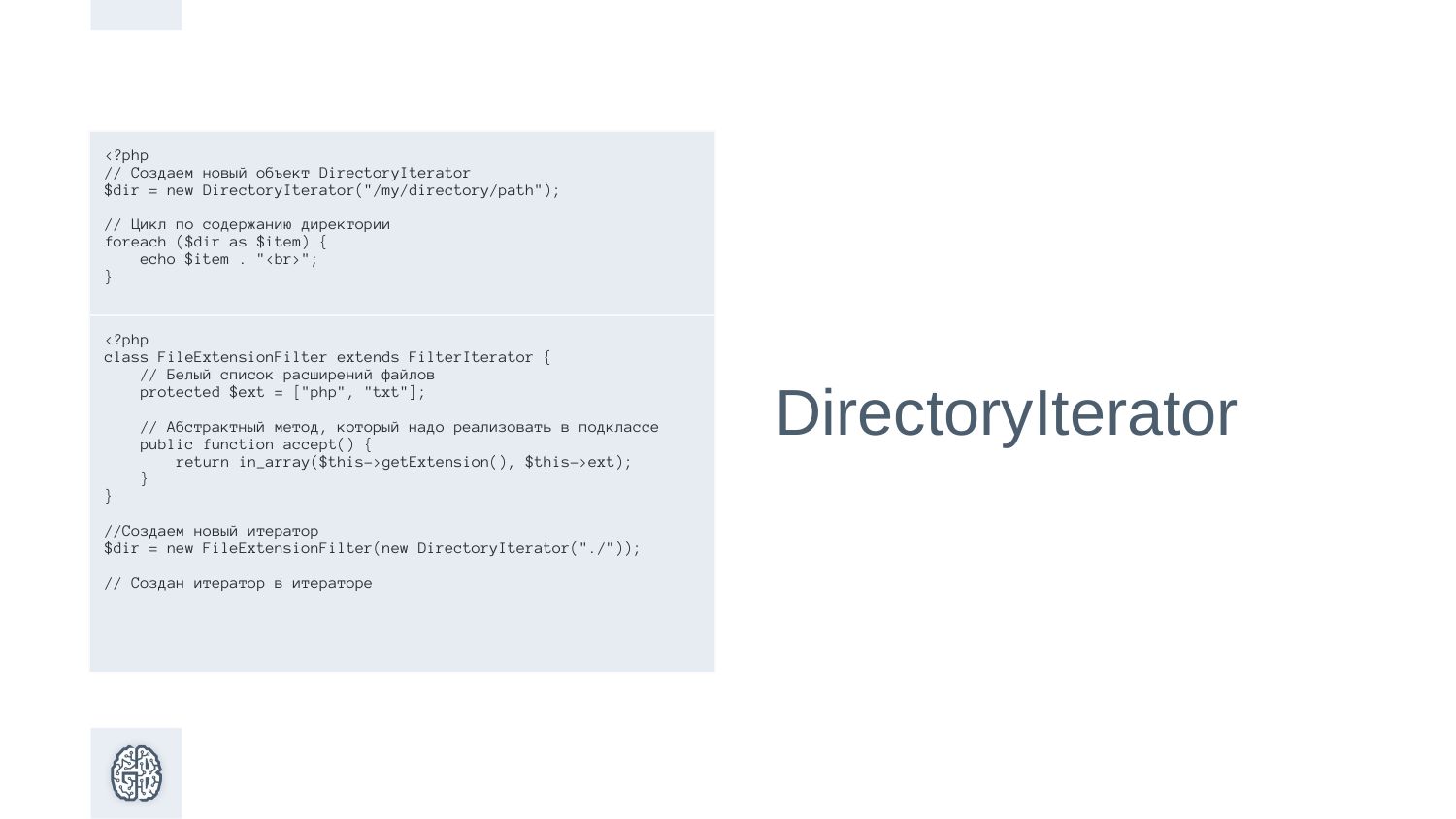

| <?php // Создаем новый объект DirectoryIterator $dir = new DirectoryIterator("/my/directory/path"); // Цикл по содержанию директории foreach ($dir as $item) { echo $item . "<br>"; } |
| --- |
| <?php class FileExtensionFilter extends FilterIterator { // Белый список расширений файлов protected $ext = ["php", "txt"]; // Абстрактный метод, который надо реализовать в подклассе public function accept() { return in\_array($this->getExtension(), $this->ext); } } //Создаем новый итератор $dir = new FileExtensionFilter(new DirectoryIterator("./")); // Создан итератор в итераторе |
DirectoryIterator